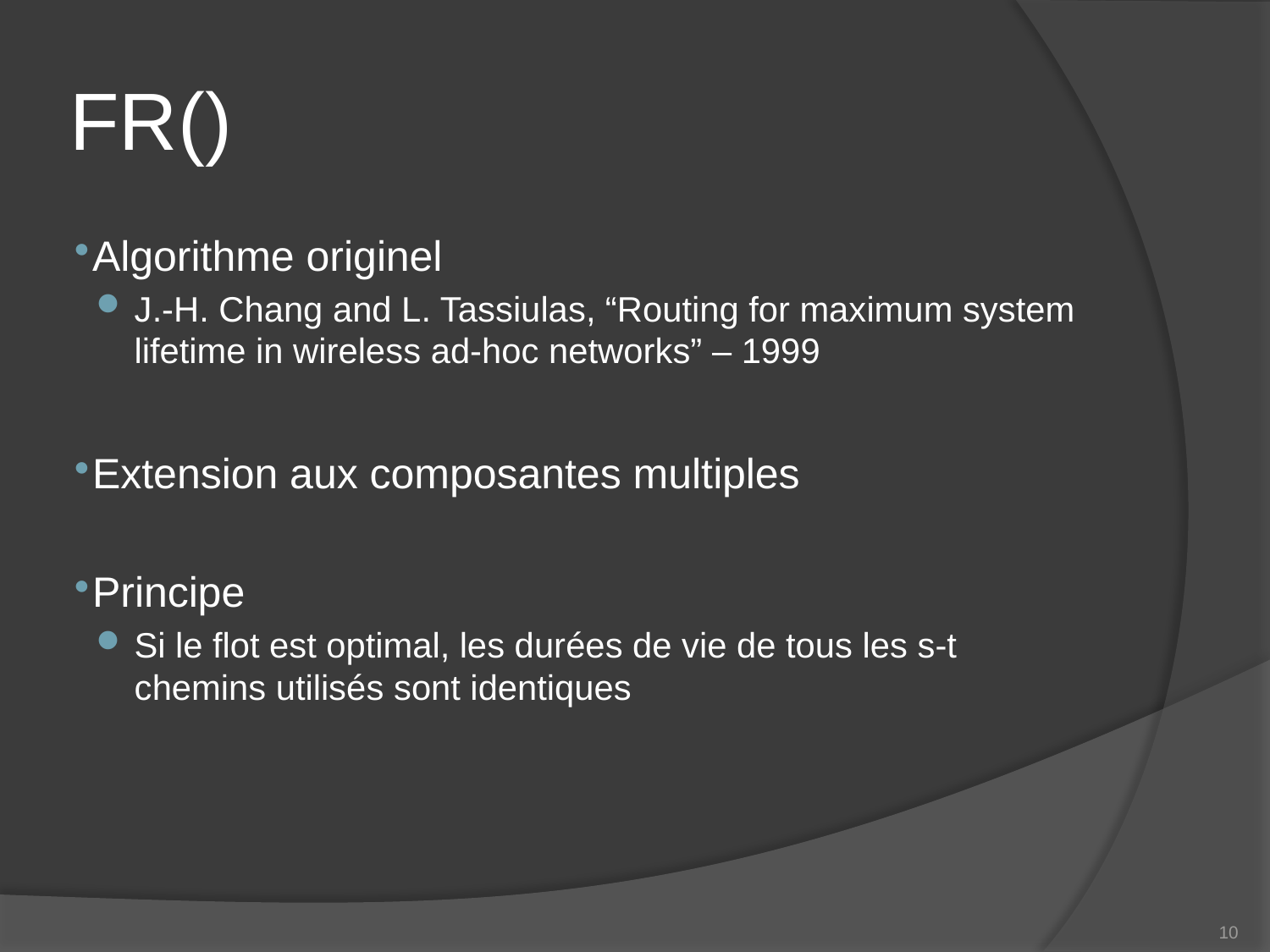

# FR()
Algorithme originel
J.-H. Chang and L. Tassiulas, “Routing for maximum system lifetime in wireless ad-hoc networks” – 1999

Extension aux composantes multiples

Principe
Si le flot est optimal, les durées de vie de tous les s-t chemins utilisés sont identiques

10